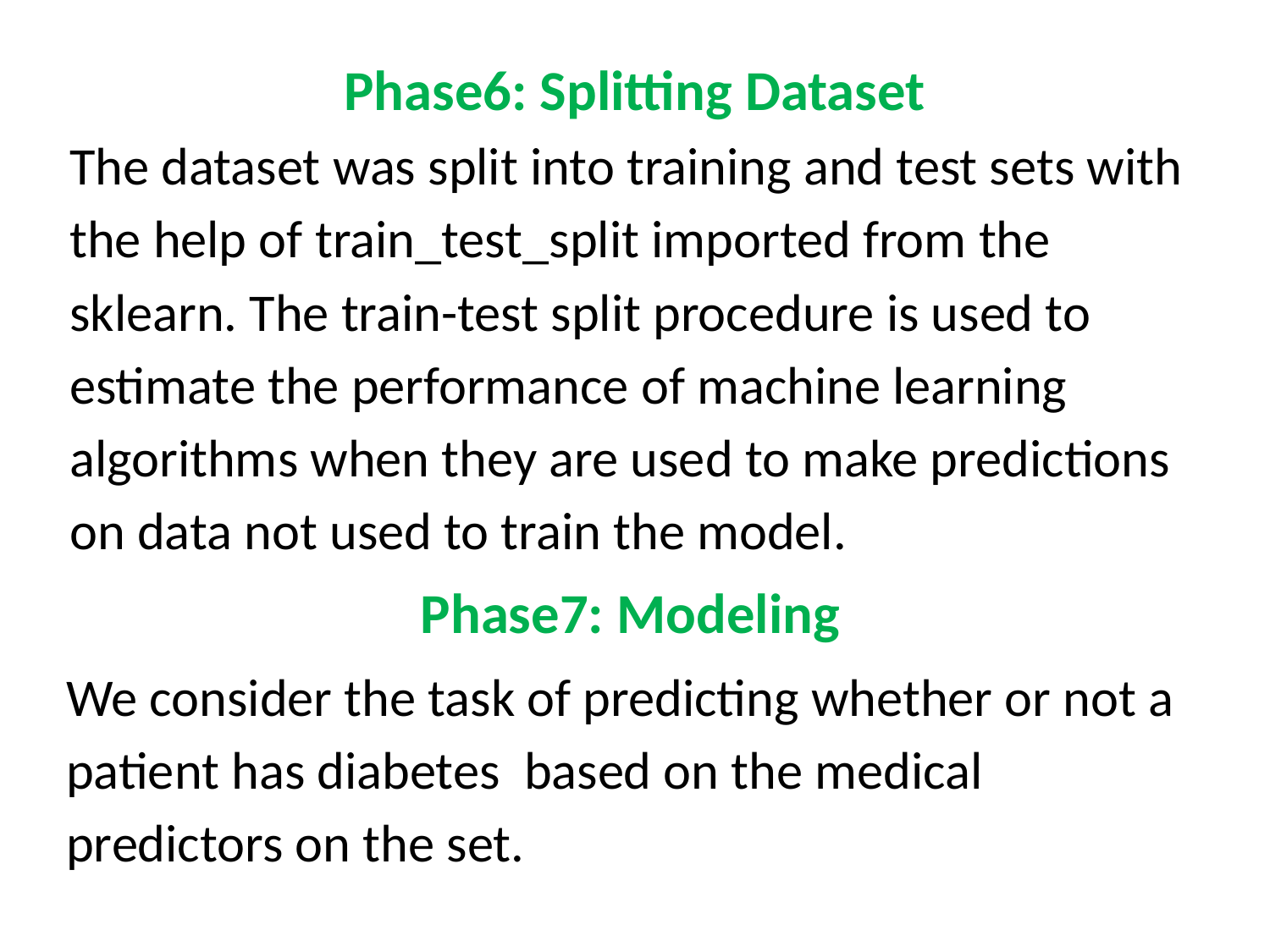

# Phase6: Splitting Dataset
The dataset was split into training and test sets with the help of train_test_split imported from the sklearn. The train-test split procedure is used to estimate the performance of machine learning algorithms when they are used to make predictions on data not used to train the model.
Phase7: Modeling
We consider the task of predicting whether or not a patient has diabetes  based on the medical predictors on the set.